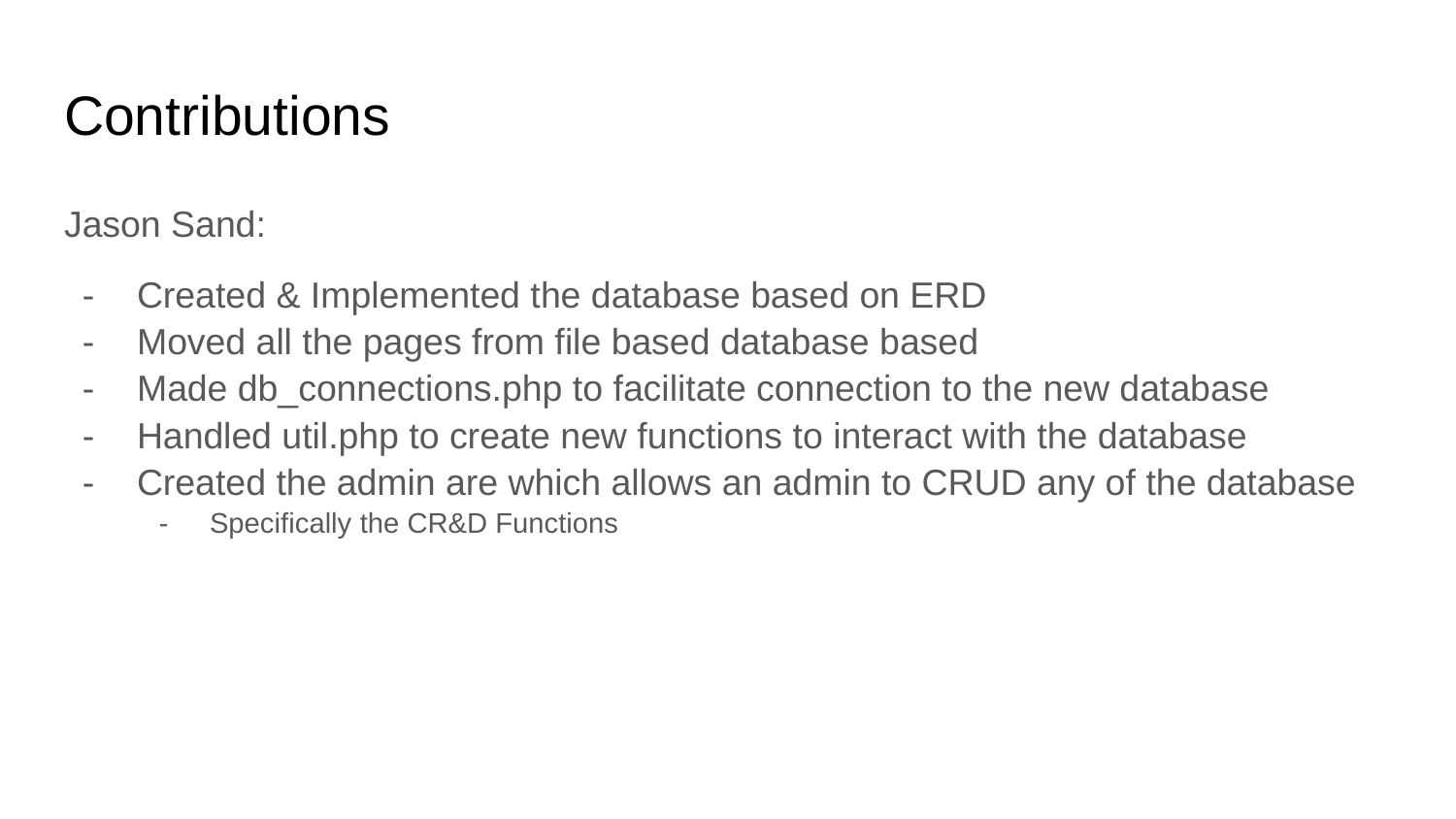

# Contributions
Jason Sand:
Created & Implemented the database based on ERD
Moved all the pages from file based database based
Made db_connections.php to facilitate connection to the new database
Handled util.php to create new functions to interact with the database
Created the admin are which allows an admin to CRUD any of the database
Specifically the CR&D Functions